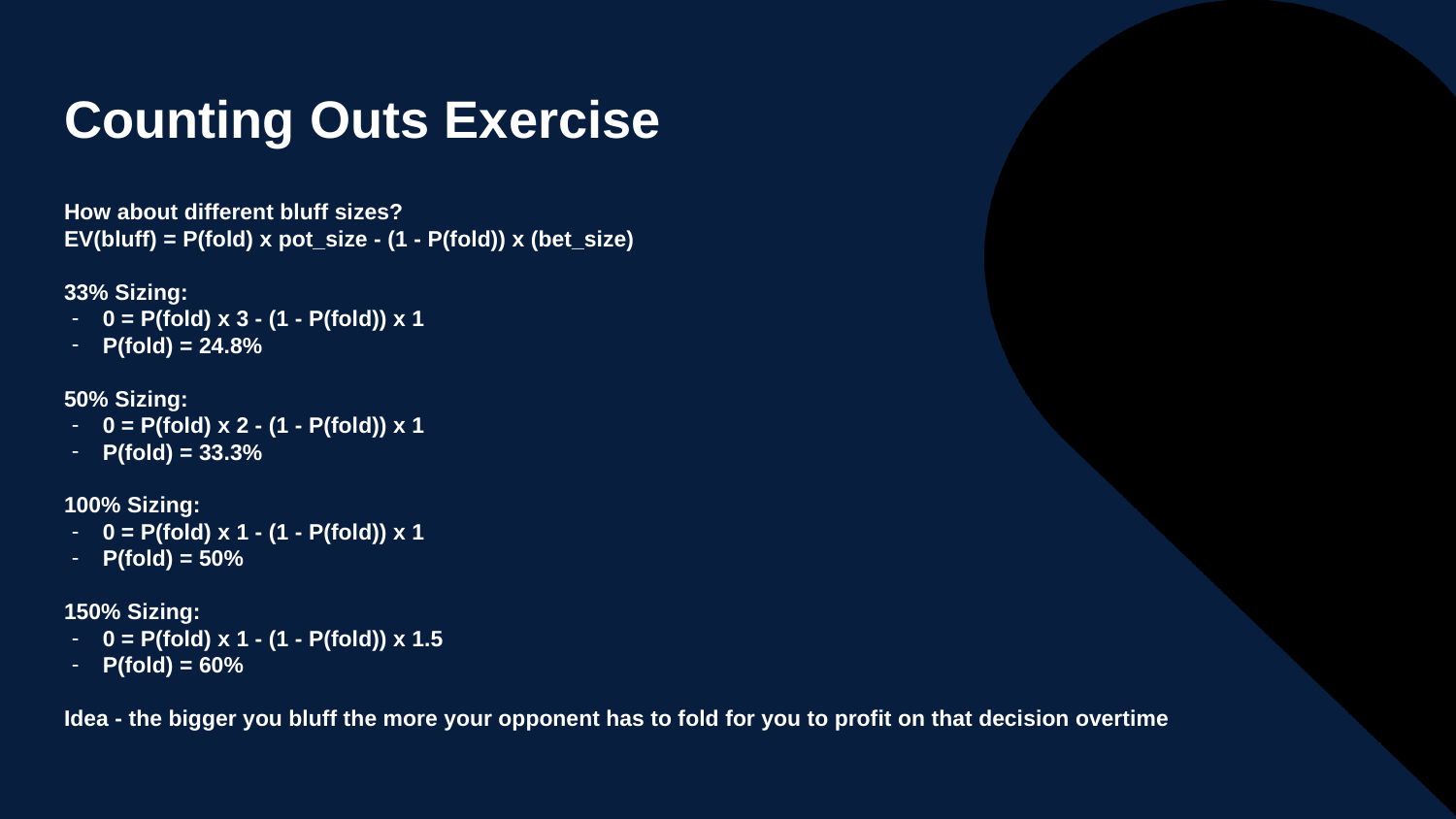

# Counting Outs Exercise
How about different bluff sizes?
EV(bluff) = P(fold) x pot_size - (1 - P(fold)) x (bet_size)

33% Sizing:
0 = P(fold) x 3 - (1 - P(fold)) x 1
P(fold) = 24.8%

50% Sizing:
0 = P(fold) x 2 - (1 - P(fold)) x 1
P(fold) = 33.3%

100% Sizing:
0 = P(fold) x 1 - (1 - P(fold)) x 1
P(fold) = 50%

150% Sizing:
0 = P(fold) x 1 - (1 - P(fold)) x 1.5
P(fold) = 60%

Idea - the bigger you bluff the more your opponent has to fold for you to profit on that decision overtime